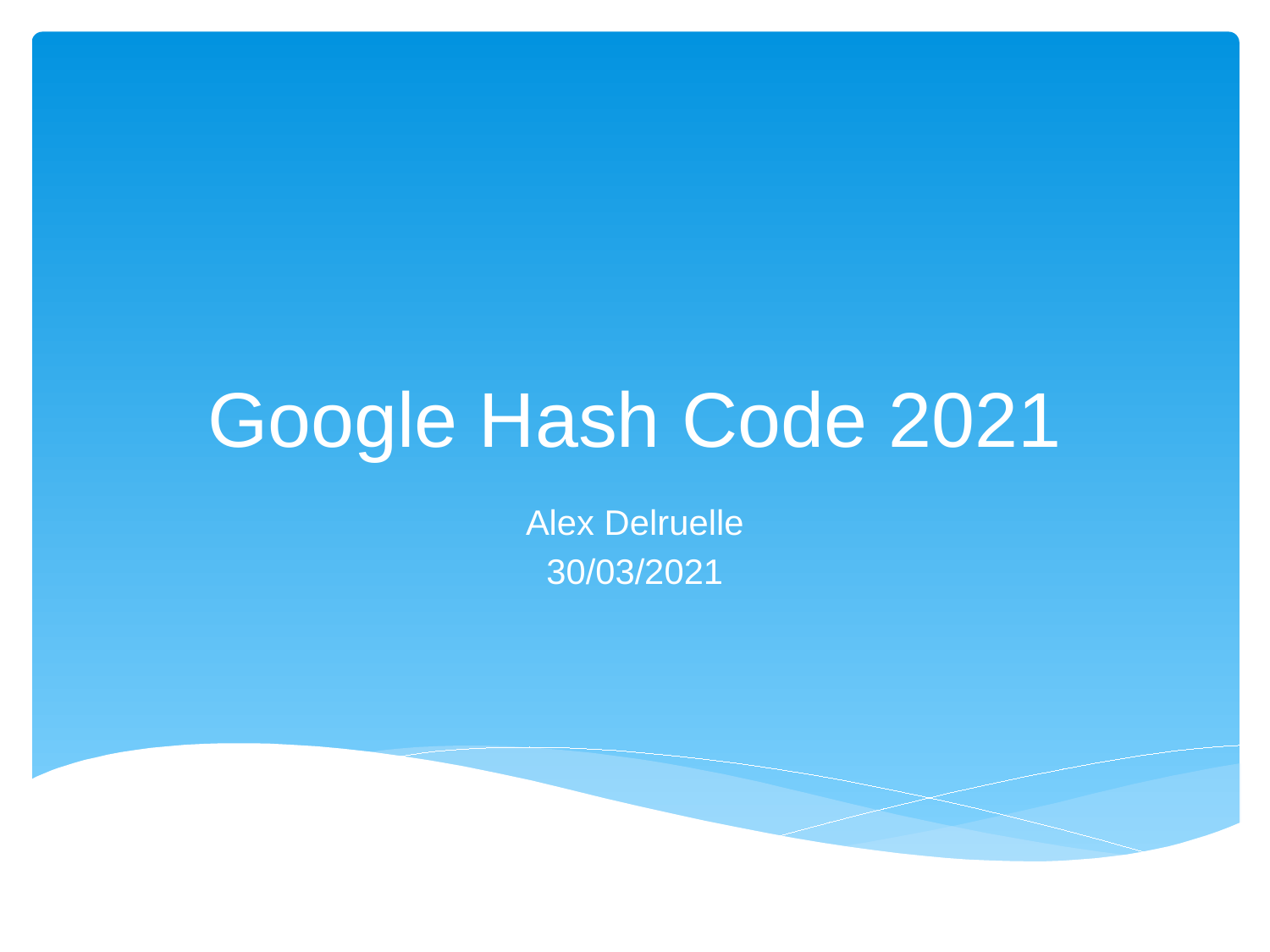

Google Hash Code 2021
Alex Delruelle
30/03/2021